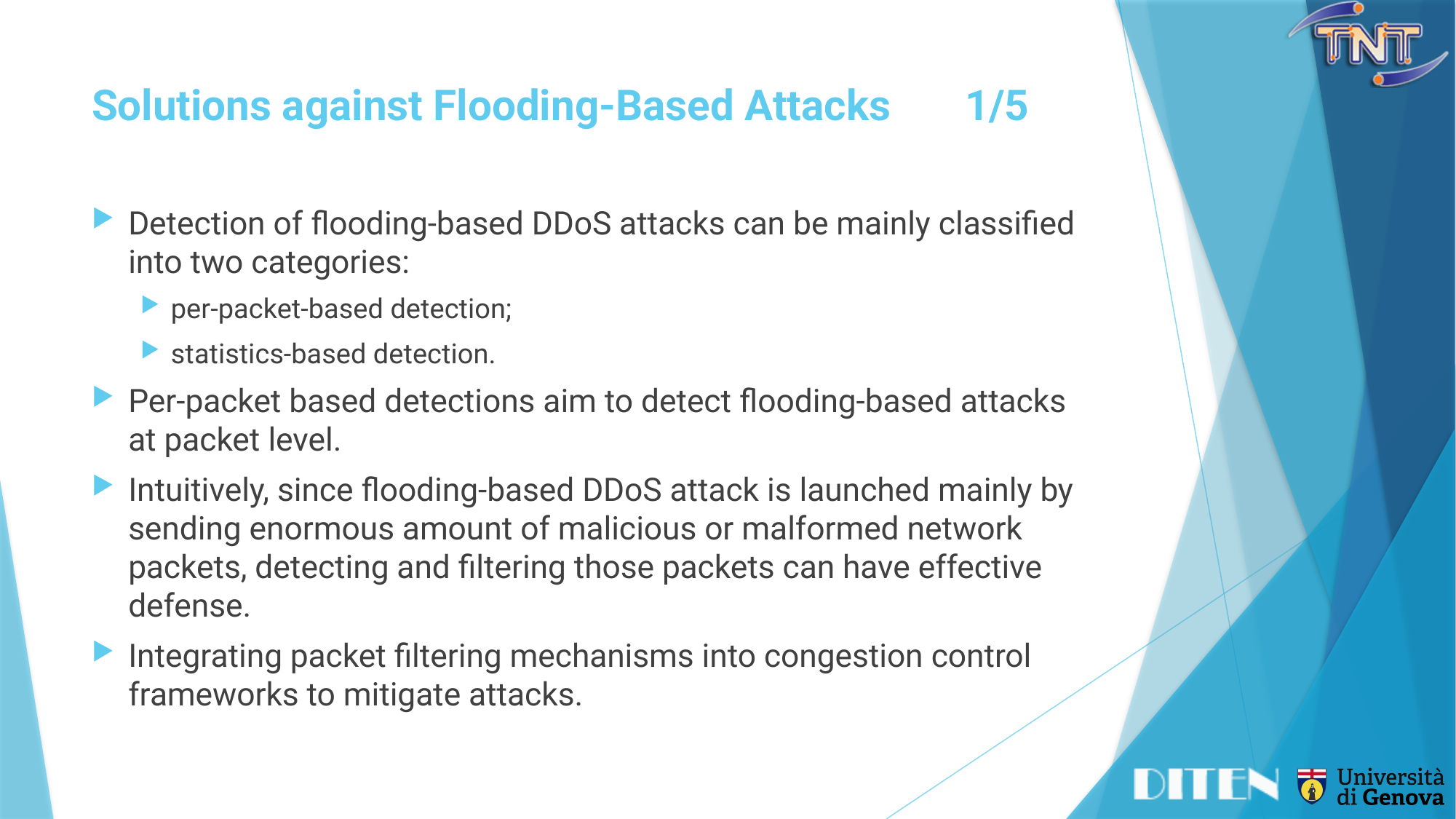

# Solutions against Flooding-Based Attacks	1/5
Detection of flooding-based DDoS attacks can be mainly classified into two categories:
per-packet-based detection;
statistics-based detection.
Per-packet based detections aim to detect flooding-based attacks at packet level.
Intuitively, since flooding-based DDoS attack is launched mainly by sending enormous amount of malicious or malformed network packets, detecting and filtering those packets can have effective defense.
Integrating packet filtering mechanisms into congestion control frameworks to mitigate attacks.